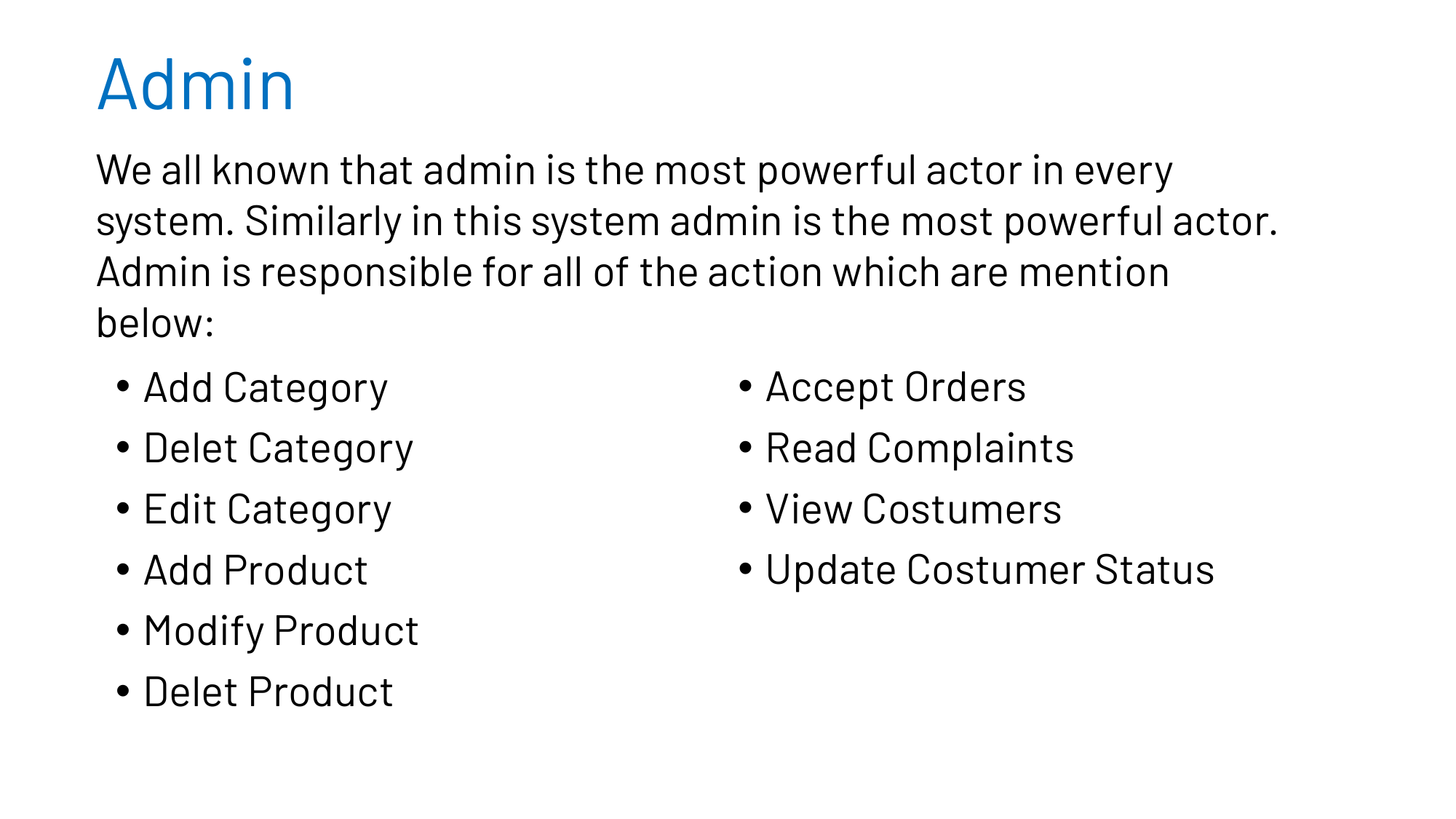

# Admin
We all known that admin is the most powerful actor in every system. Similarly in this system admin is the most powerful actor. Admin is responsible for all of the action which are mention below:​
Accept Orders
Read Complaints
View Costumers
Update Costumer Status
Add Category
Delet Category
Edit Category
Add Product
Modify Product
Delet Product